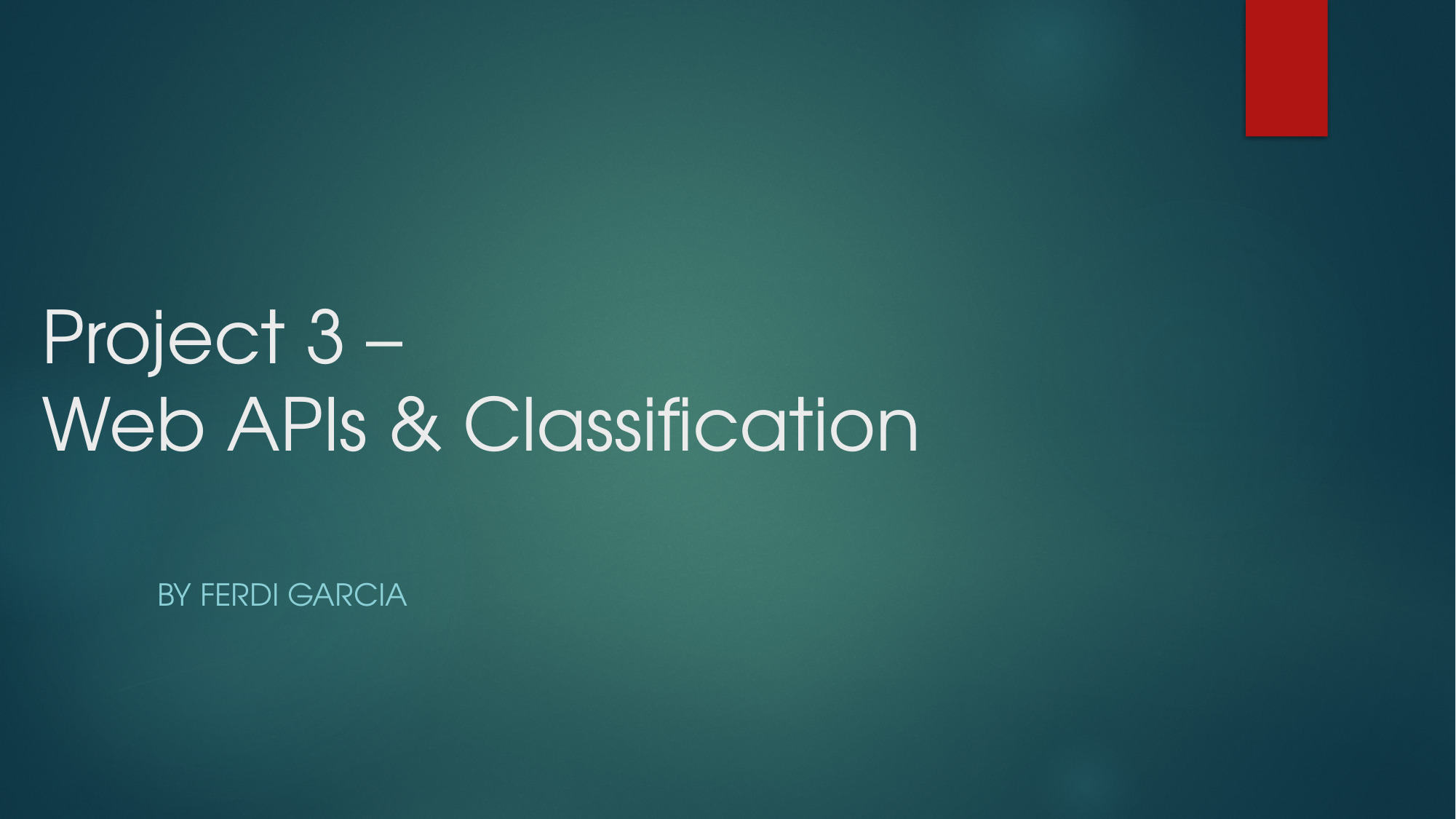

# Project 3 – Web APIs & Classification
 by Ferdi Garcia